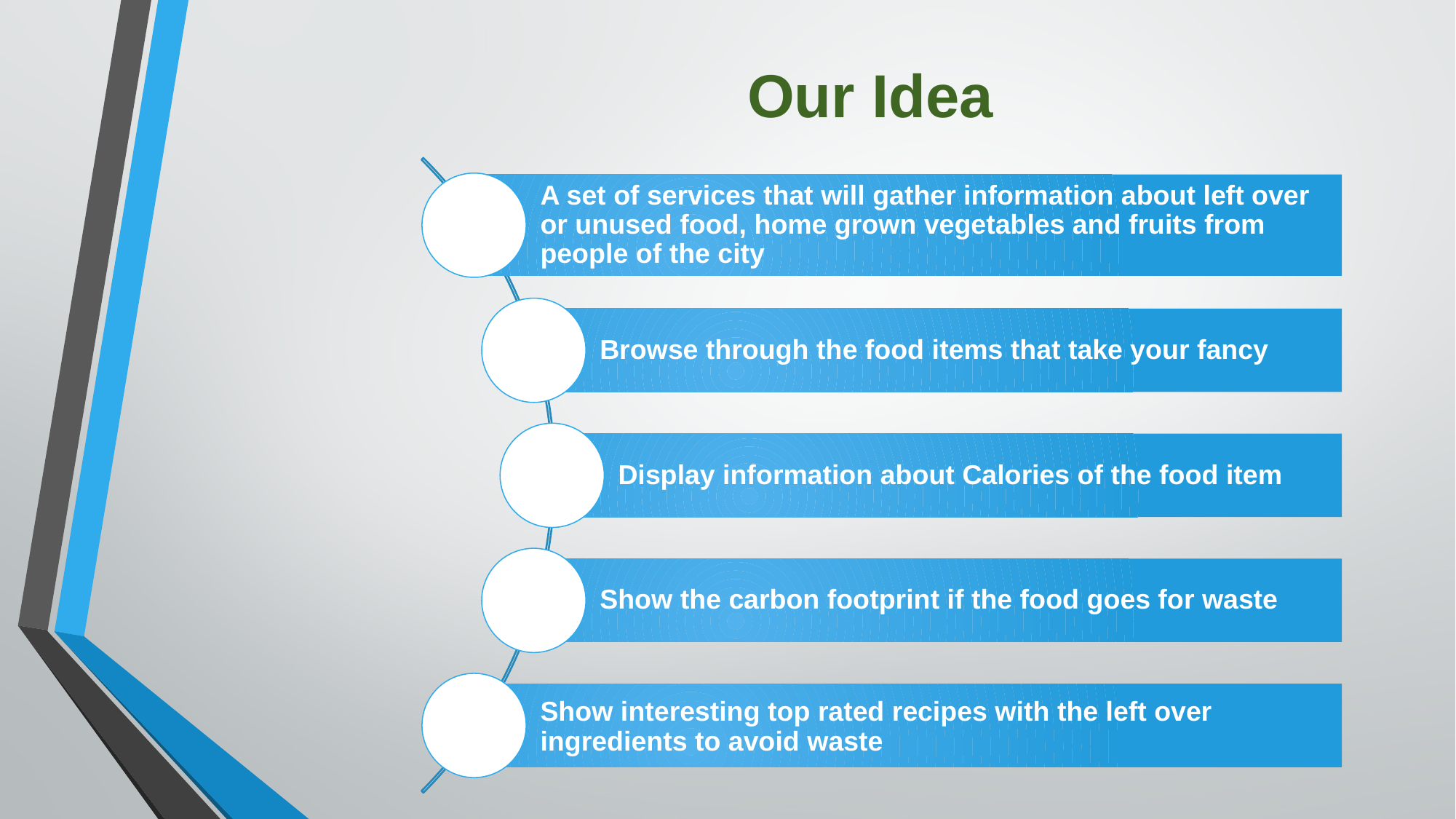

# Our Idea
A set of services that will gather information about left over or unused food, home grown vegetables and fruits from people of the city
Browse through the food items that take your fancy
Display information about Calories of the food item
Show the carbon footprint if the food goes for waste

Show interesting top rated recipes with the left over ingredients to avoid waste